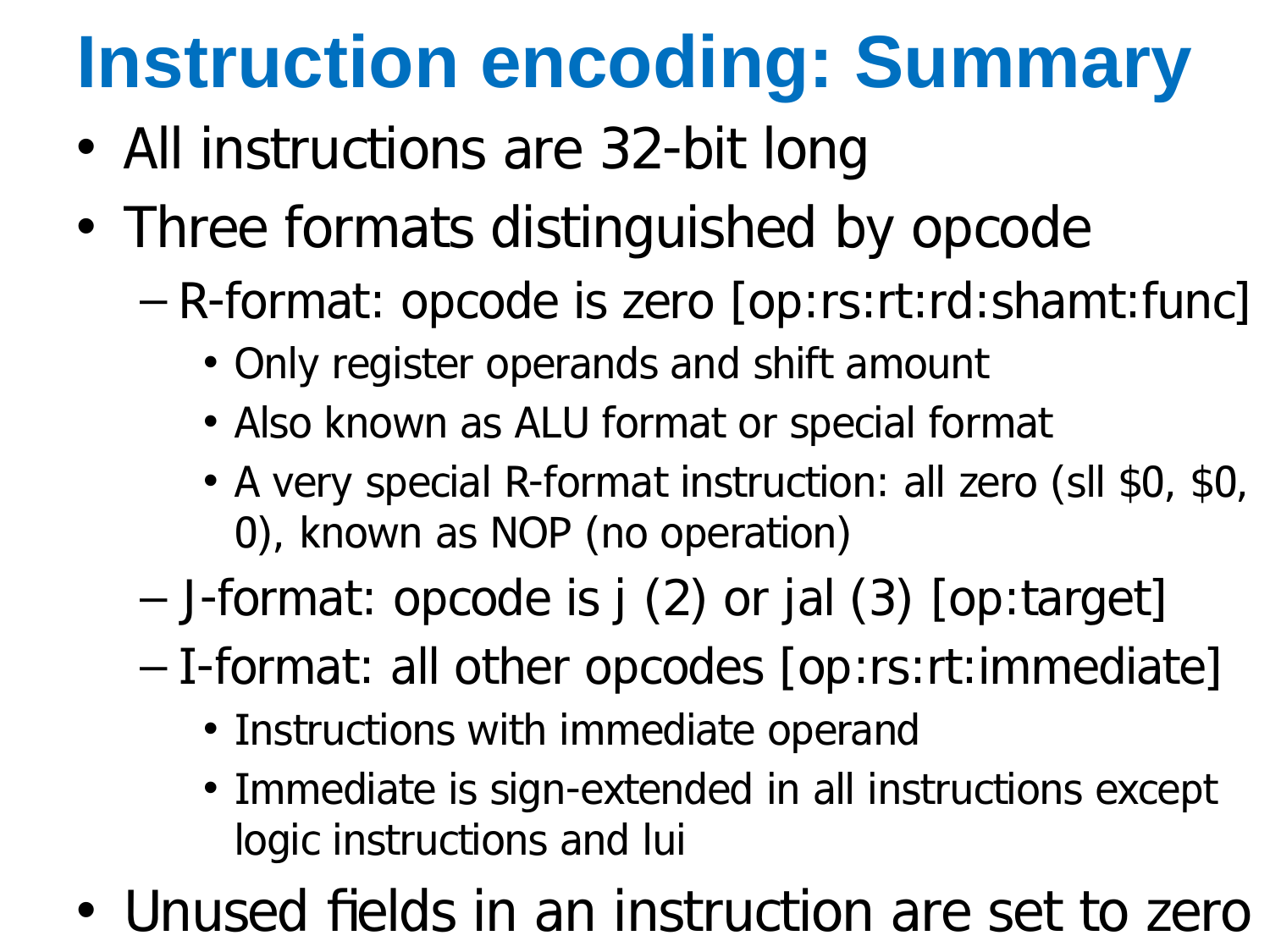

# Instruction encoding: Summary
All instructions are 32-bit long
Three formats distinguished by opcode
R-format: opcode is zero [op:rs:rt:rd:shamt:func]
Only register operands and shift amount
Also known as ALU format or special format
A very special R-format instruction: all zero (sll $0, $0, 0), known as NOP (no operation)
J-format: opcode is j (2) or jal (3) [op:target]
I-format: all other opcodes [op:rs:rt:immediate]
Instructions with immediate operand
Immediate is sign-extended in all instructions except logic instructions and lui
Unused fields in an instruction are set to zero